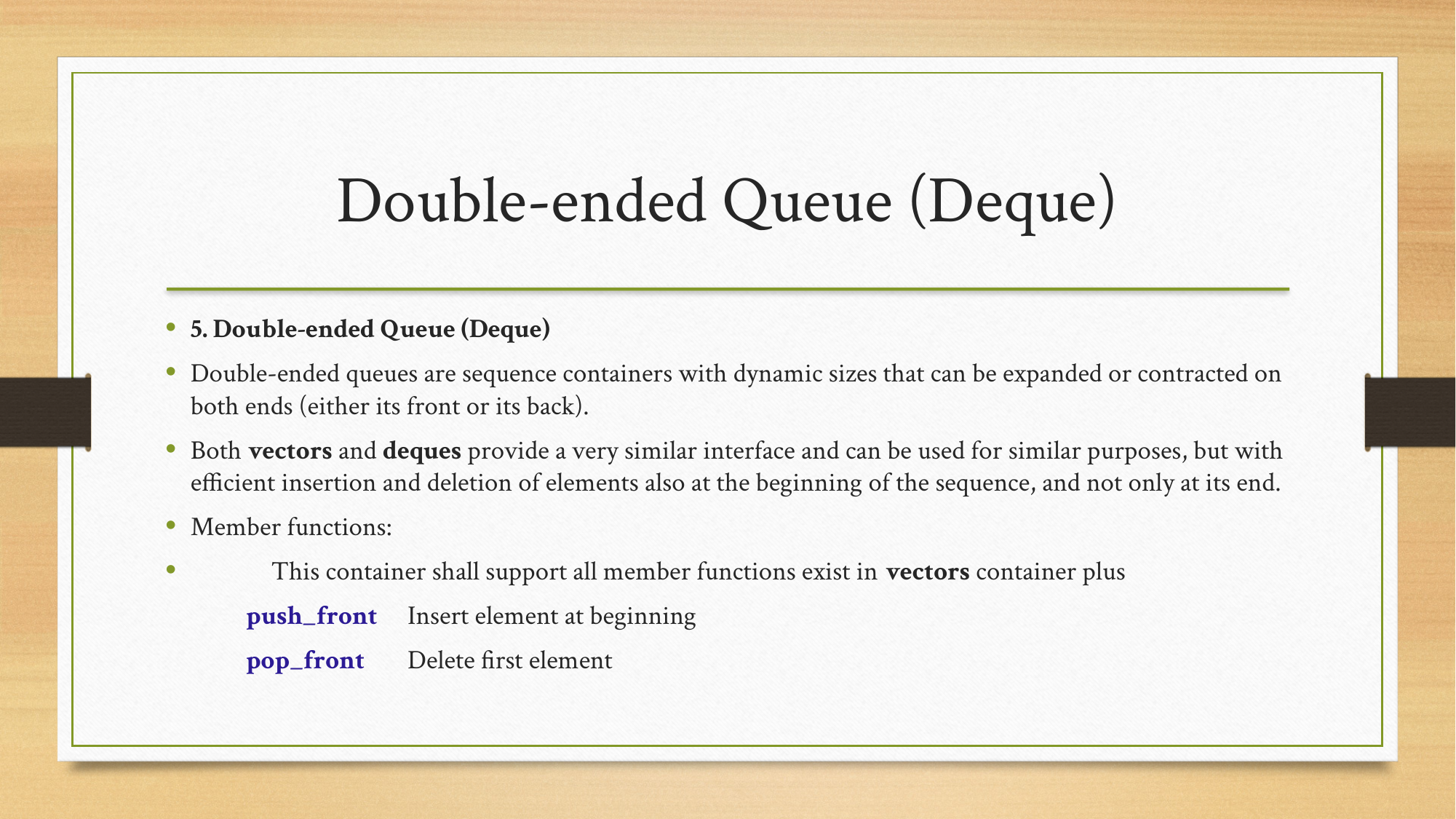

Double-ended Queue (Deque)
5. Double-ended Queue (Deque)
Double-ended queues are sequence containers with dynamic sizes that can be expanded or contracted on both ends (either its front or its back).
Both vectors and deques provide a very similar interface and can be used for similar purposes, but with efficient insertion and deletion of elements also at the beginning of the sequence, and not only at its end.
Member functions:
		This container shall support all member functions exist in vectors container plus
		push_front		Insert element at beginning
		pop_front		Delete first element